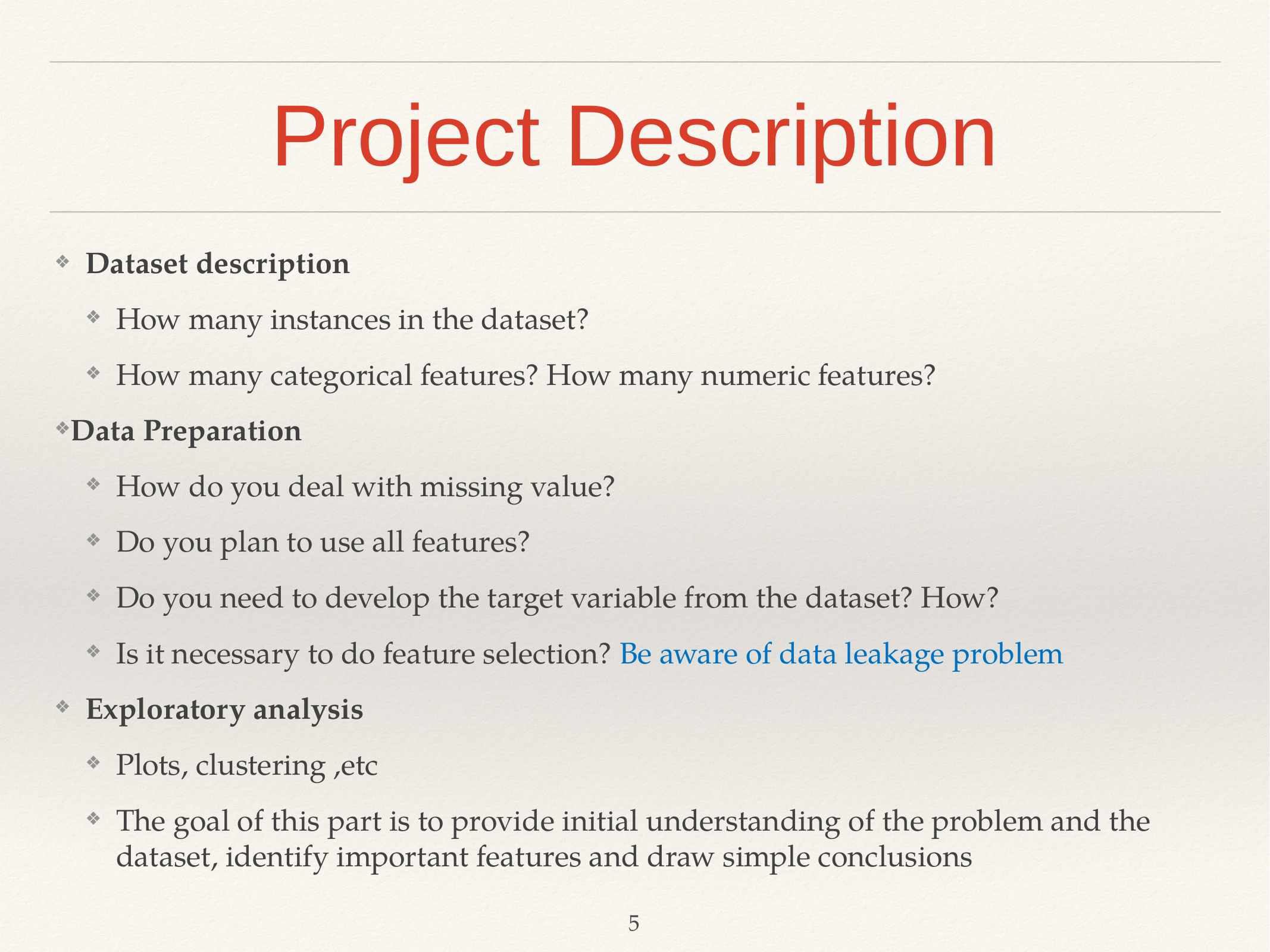

# Project Description
Dataset description
How many instances in the dataset?
How many categorical features? How many numeric features?
Data Preparation
How do you deal with missing value?
Do you plan to use all features?
Do you need to develop the target variable from the dataset? How?
Is it necessary to do feature selection? Be aware of data leakage problem
Exploratory analysis
Plots, clustering ,etc
The goal of this part is to provide initial understanding of the problem and the dataset, identify important features and draw simple conclusions
5